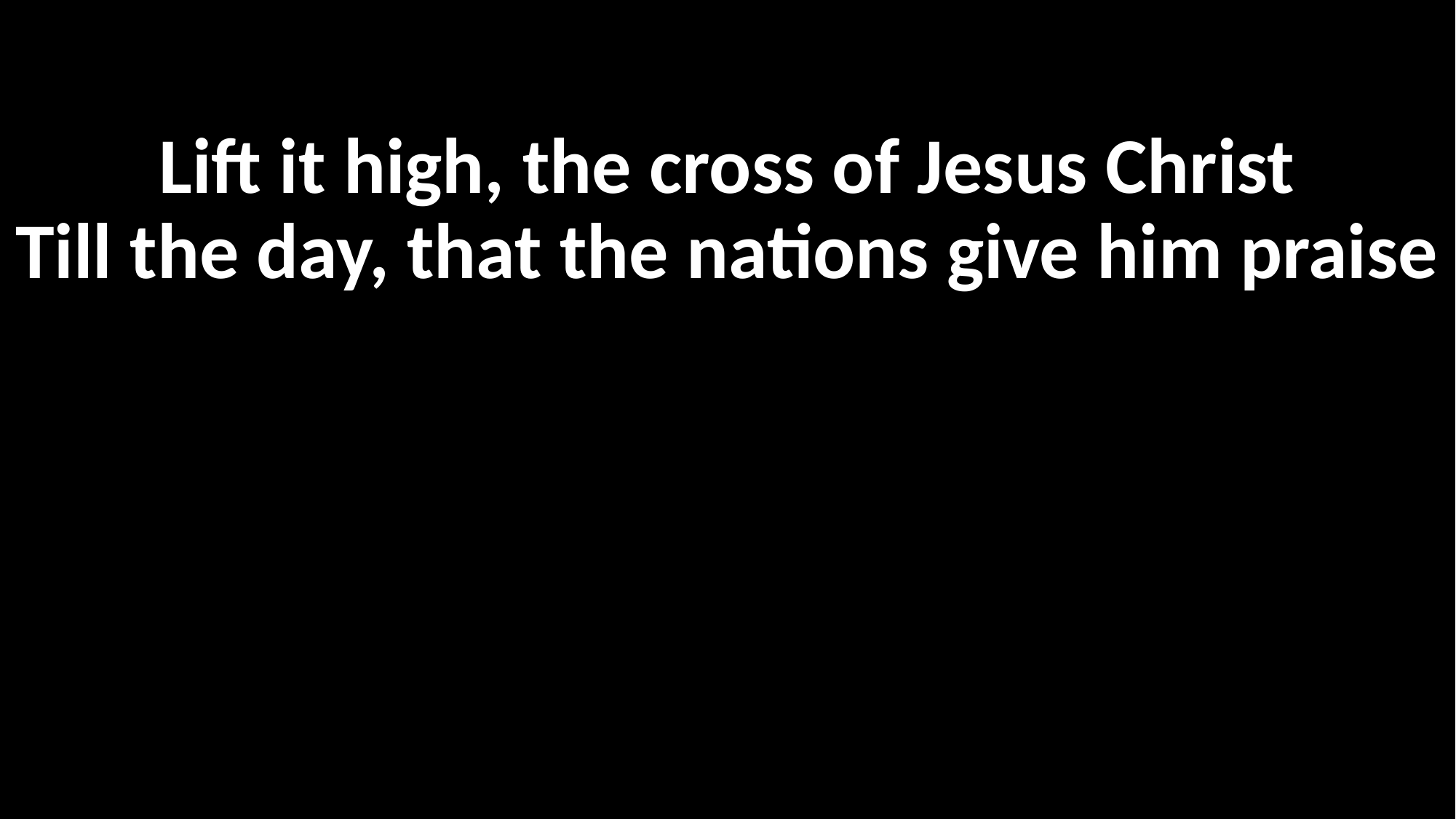

Lift it high, the cross of Jesus Christ
Till the day, that the nations give him praise